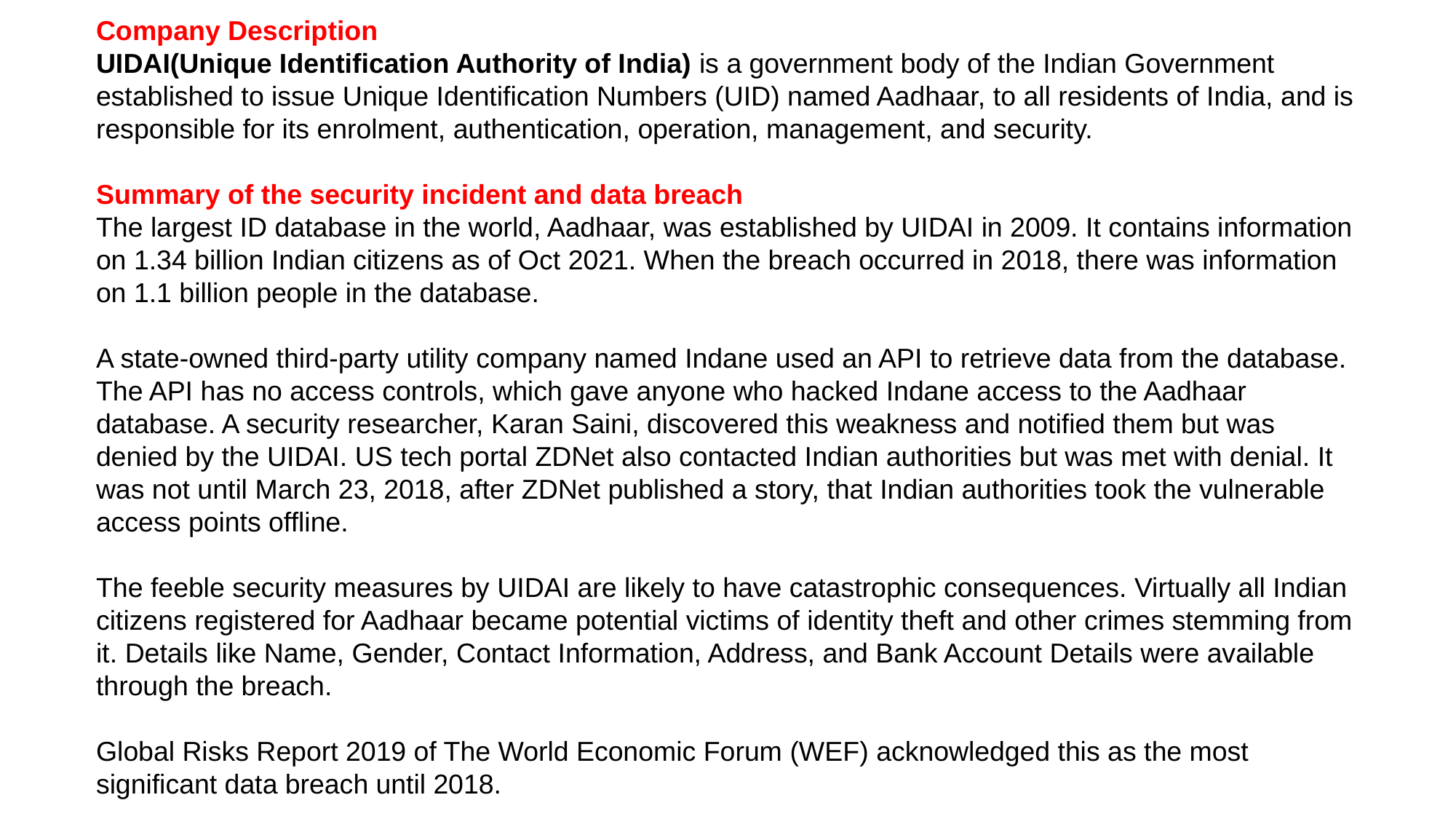

Company Description
UIDAI(Unique Identification Authority of India) is a government body of the Indian Government established to issue Unique Identification Numbers (UID) named Aadhaar, to all residents of India, and is responsible for its enrolment, authentication, operation, management, and security.

Summary of the security incident and data breach
The largest ID database in the world, Aadhaar, was established by UIDAI in 2009. It contains information on 1.34 billion Indian citizens as of Oct 2021. When the breach occurred in 2018, there was information on 1.1 billion people in the database.

A state-owned third-party utility company named Indane used an API to retrieve data from the database. The API has no access controls, which gave anyone who hacked Indane access to the Aadhaar database. A security researcher, Karan Saini, discovered this weakness and notified them but was denied by the UIDAI. US tech portal ZDNet also contacted Indian authorities but was met with denial. It was not until March 23, 2018, after ZDNet published a story, that Indian authorities took the vulnerable access points offline.

The feeble security measures by UIDAI are likely to have catastrophic consequences. Virtually all Indian citizens registered for Aadhaar became potential victims of identity theft and other crimes stemming from it. Details like Name, Gender, Contact Information, Address, and Bank Account Details were available through the breach.

Global Risks Report 2019 of The World Economic Forum (WEF) acknowledged this as the most significant data breach until 2018.